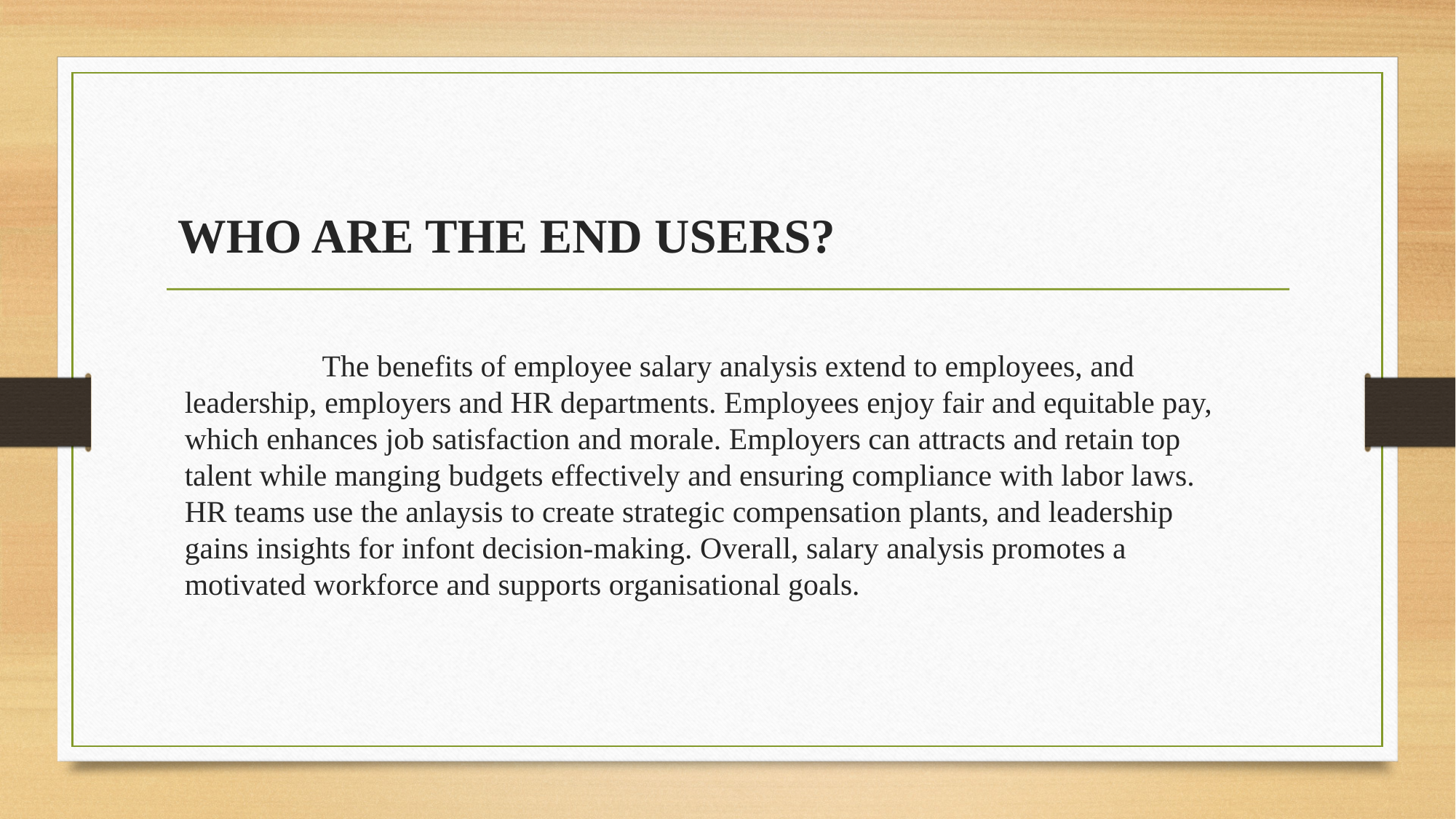

# WHO ARE THE END USERS?
                  The benefits of employee salary analysis extend to employees, and leadership, employers and HR departments. Employees enjoy fair and equitable pay, which enhances job satisfaction and morale. Employers can attracts and retain top talent while manging budgets effectively and ensuring compliance with labor laws. HR teams use the anlaysis to create strategic compensation plants, and leadership gains insights for infont decision-making. Overall, salary analysis promotes a motivated workforce and supports organisational goals.